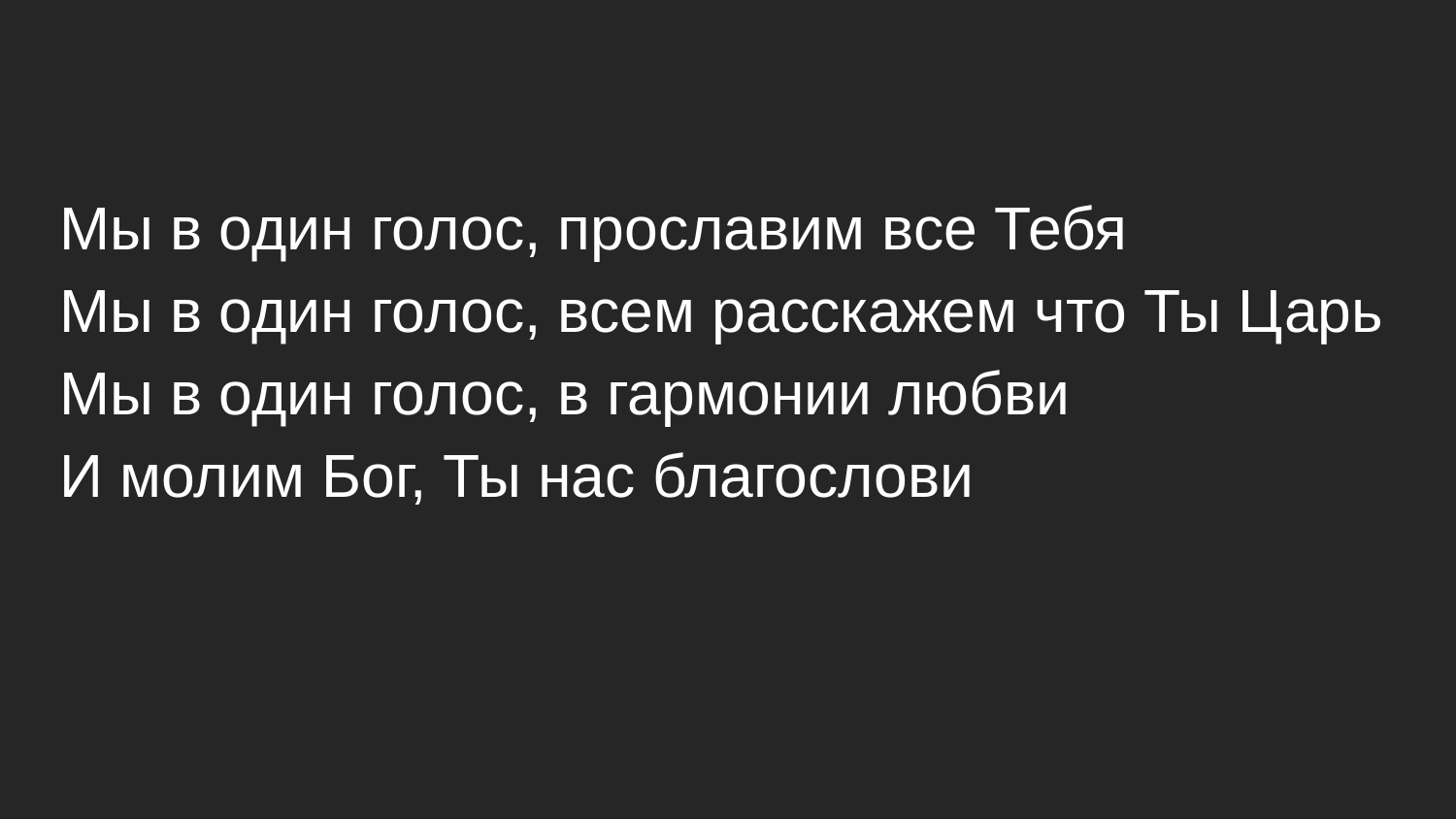

Мы в один голос, прославим все Тебя
Мы в один голос, всем расскажем что Ты Царь
Мы в один голос, в гармонии любви
И молим Бог, Ты нас благослови